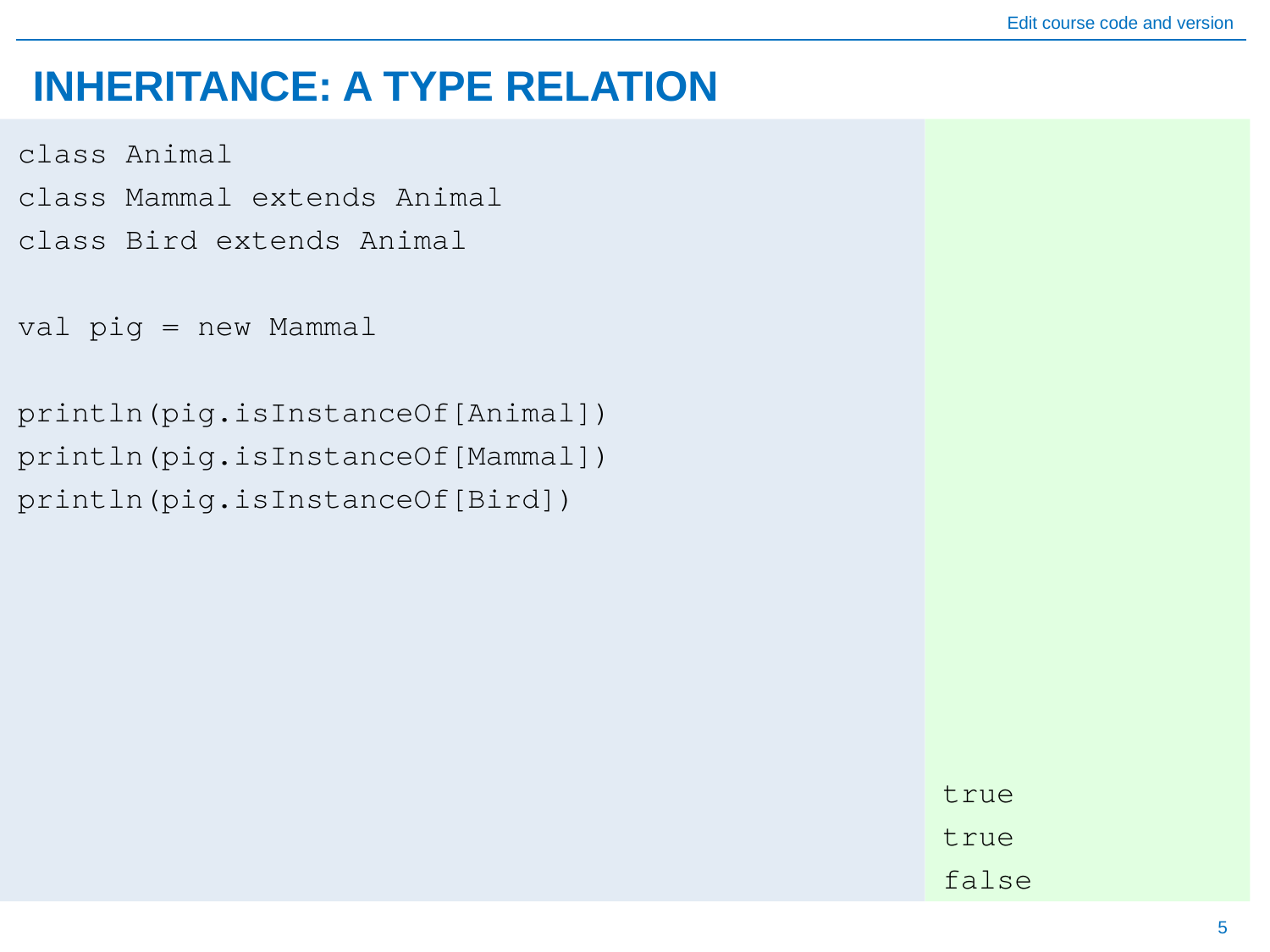

# INHERITANCE: A TYPE RELATION
true
true
false
class Animal
class Mammal extends Animal
class Bird extends Animal
val pig = new Mammal
println(pig.isInstanceOf[Animal])
println(pig.isInstanceOf[Mammal])
println(pig.isInstanceOf[Bird])